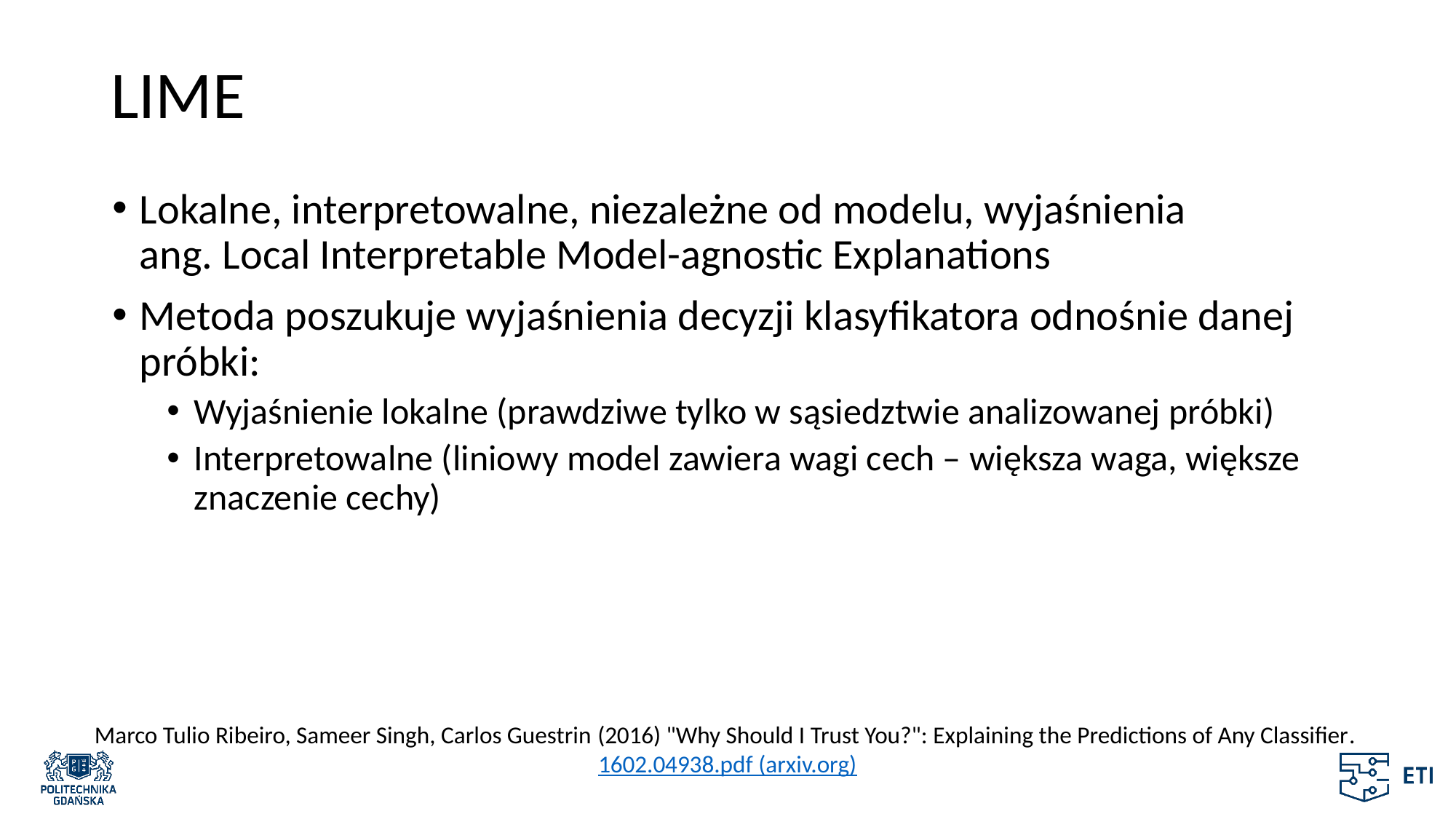

# LIME
Lokalne, interpretowalne, niezależne od modelu, wyjaśnienia
ang. Local Interpretable Model-agnostic Explanations
Metoda poszukuje wyjaśnienia decyzji klasyfikatora odnośnie danej próbki:
Wyjaśnienie lokalne (prawdziwe tylko w sąsiedztwie analizowanej próbki)
Interpretowalne (liniowy model zawiera wagi cech – większa waga, większe znaczenie cechy)
Marco Tulio Ribeiro, Sameer Singh, Carlos Guestrin (2016) "Why Should I Trust You?": Explaining the Predictions of Any Classifier. 1602.04938.pdf (arxiv.org)